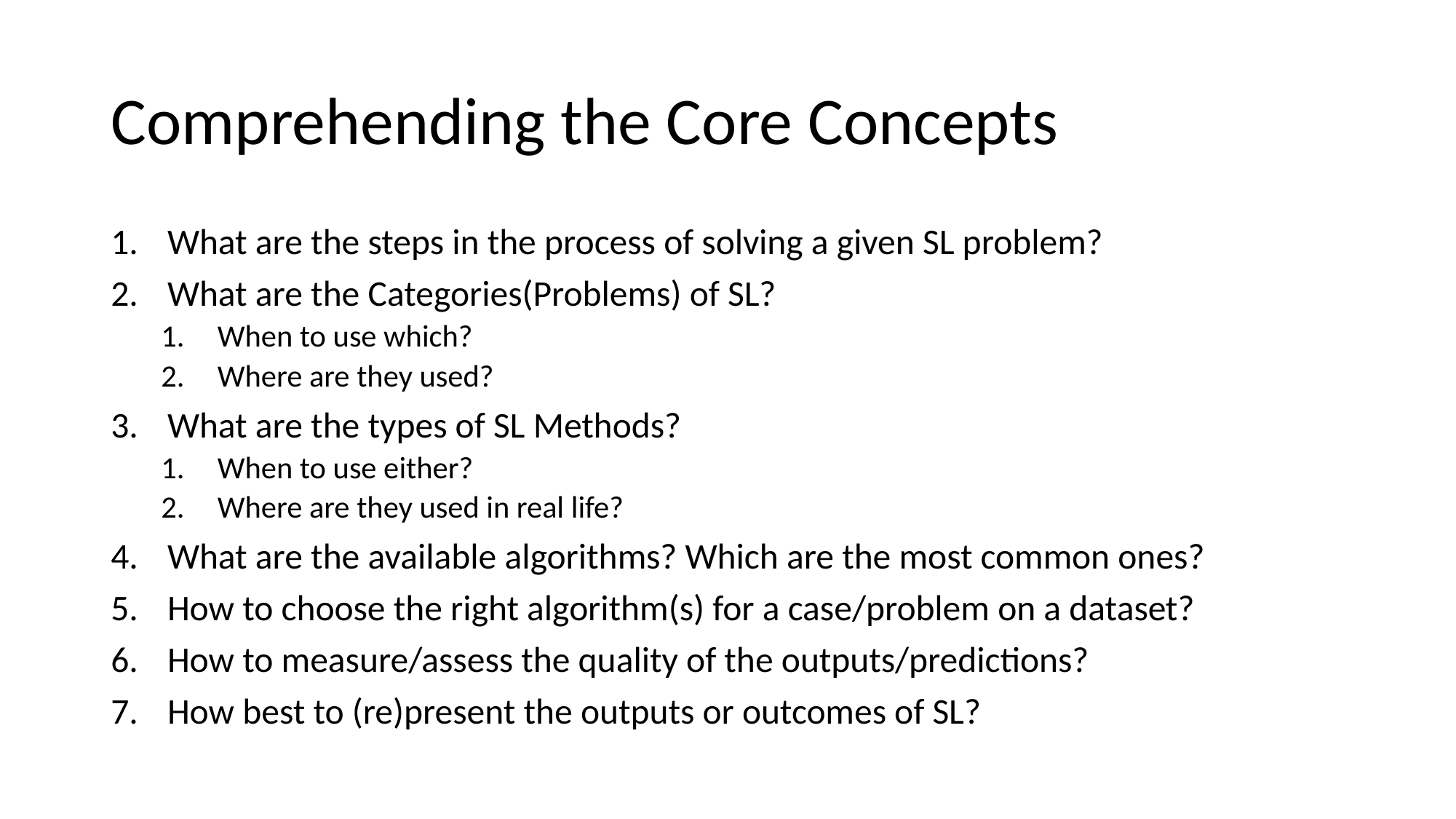

# Comprehending the Core Concepts
What are the steps in the process of solving a given SL problem?
What are the Categories(Problems) of SL?
When to use which?
Where are they used?
What are the types of SL Methods?
When to use either?
Where are they used in real life?
What are the available algorithms? Which are the most common ones?
How to choose the right algorithm(s) for a case/problem on a dataset?
How to measure/assess the quality of the outputs/predictions?
How best to (re)present the outputs or outcomes of SL?